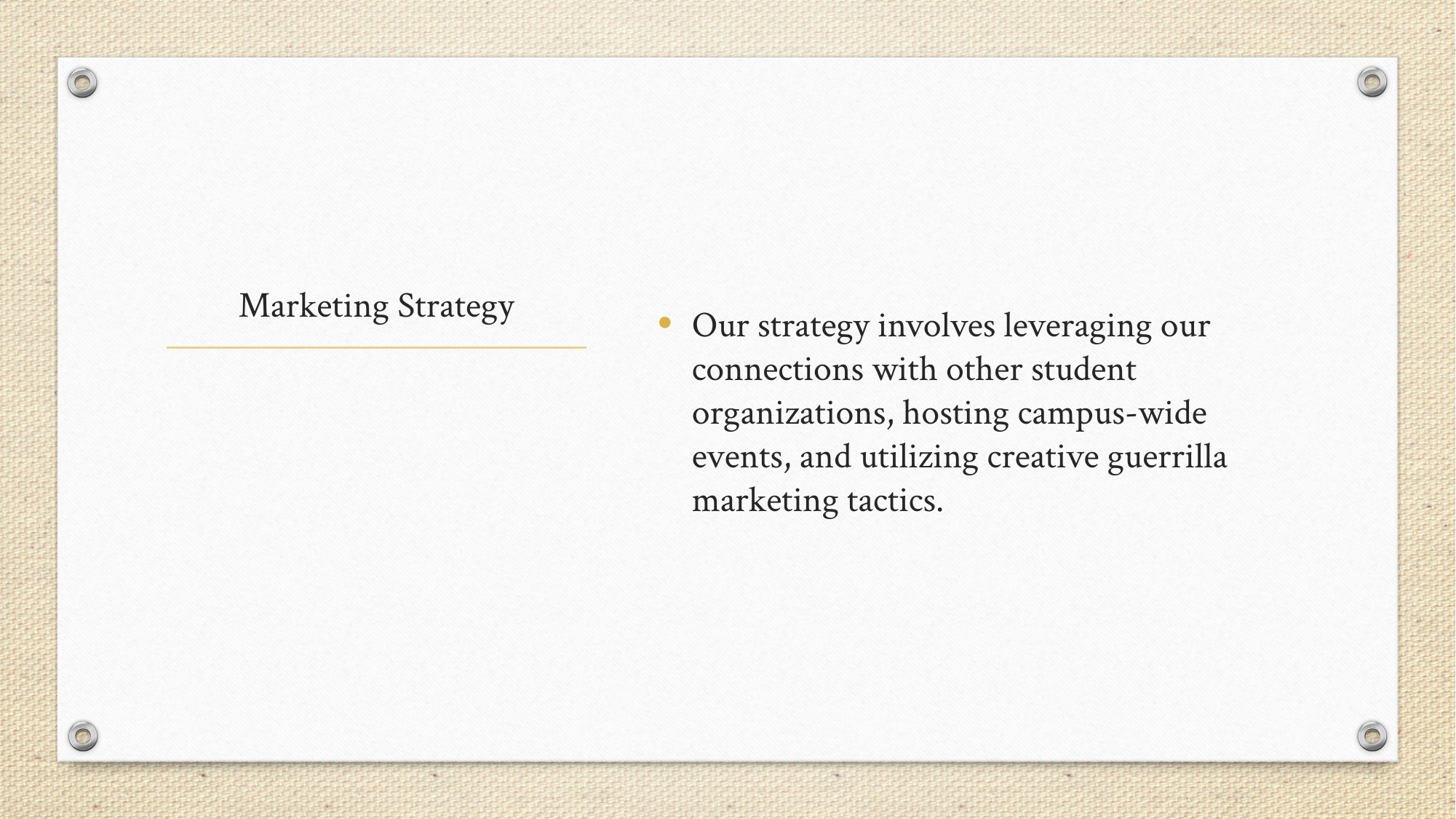

Our strategy involves leveraging our connections with other student organizations, hosting campus-wide events, and utilizing creative guerrilla marketing tactics.
# Marketing Strategy